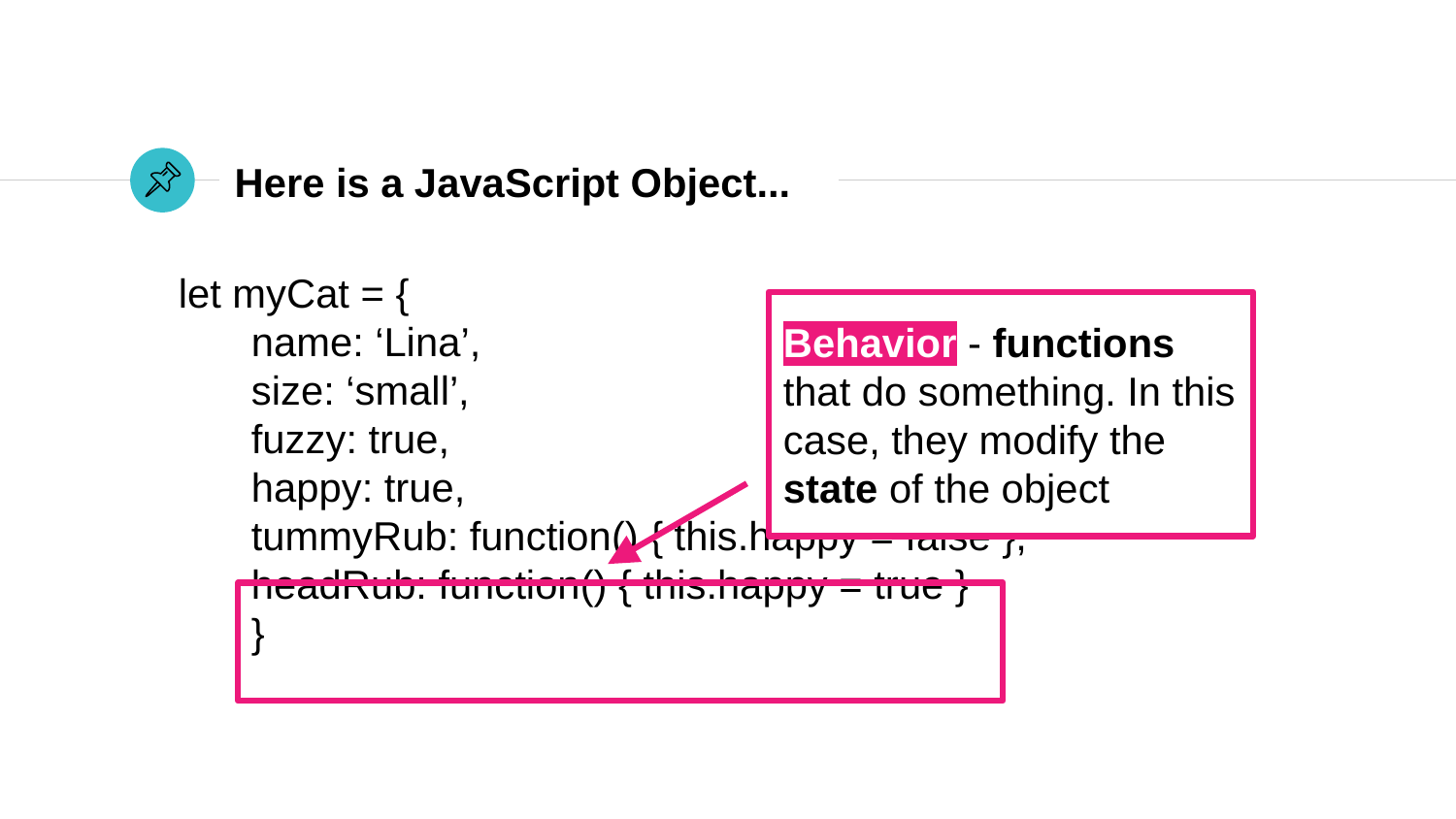

# Here is a JavaScript Object...

let myCat = {
name: ‘Lina’,
size: ‘small’,
fuzzy: true,
happy: true,
tummyRub: function() { this.happy = false },
headRub: function() { this.happy = true }
}
Behavior - functions that do something. In this case, they modify the state of the object